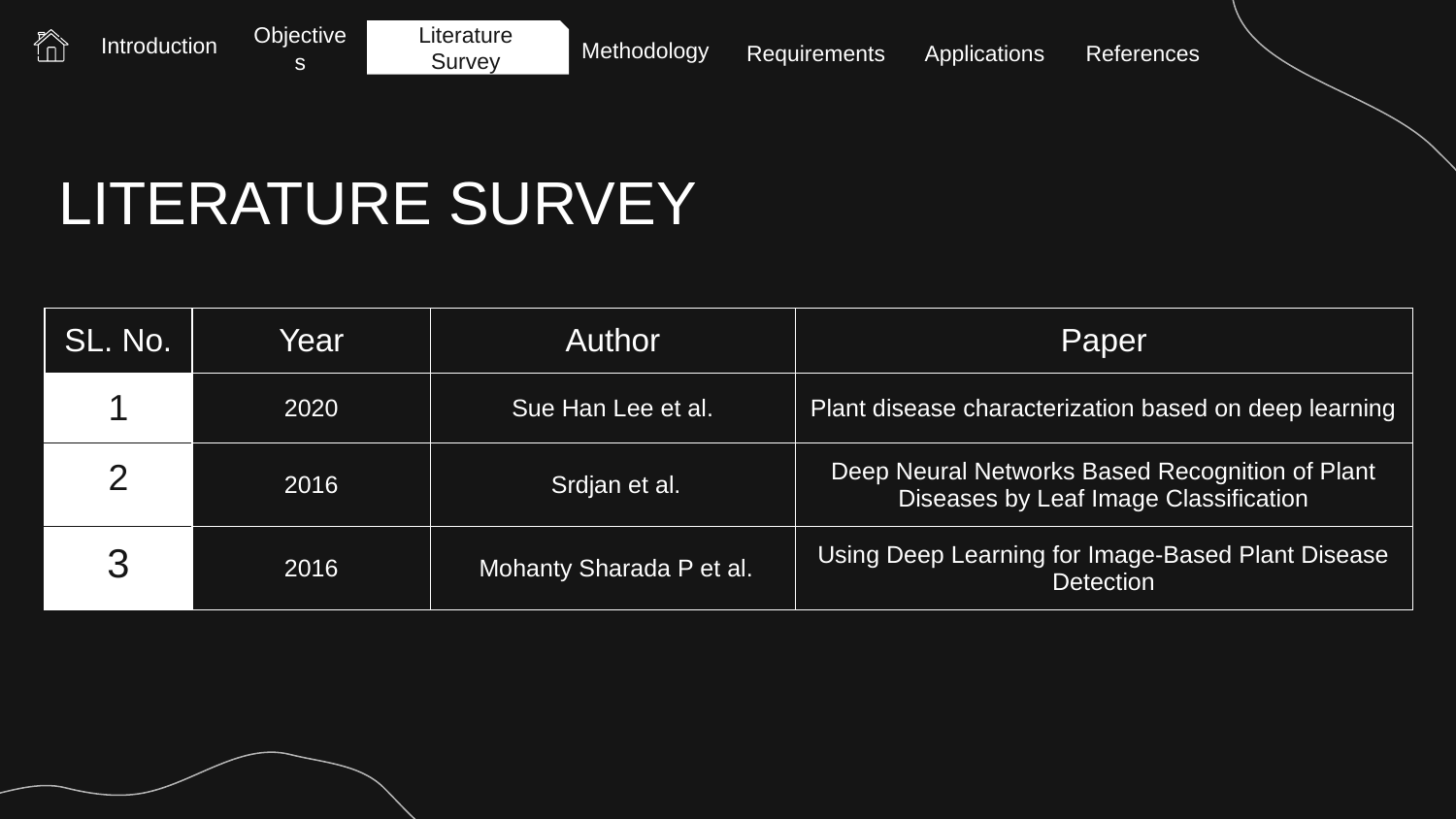

Introduction
Literature Survey
Objectives
Methodology

Applications
References
Requirements

ABOUT US
OUR SERVICES
OUR CLIENTS
OUR TEAM

# LITERATURE SURVEY
| SL. No. | Year | Author | Paper |
| --- | --- | --- | --- |
| 1 | 2020 | Sue Han Lee et al. | Plant disease characterization based on deep learning |
| 2 | 2016 | Srdjan et al. | Deep Neural Networks Based Recognition of Plant Diseases by Leaf Image Classification |
| 3 | 2016 | Mohanty Sharada P et al. | Using Deep Learning for Image-Based Plant Disease Detection |